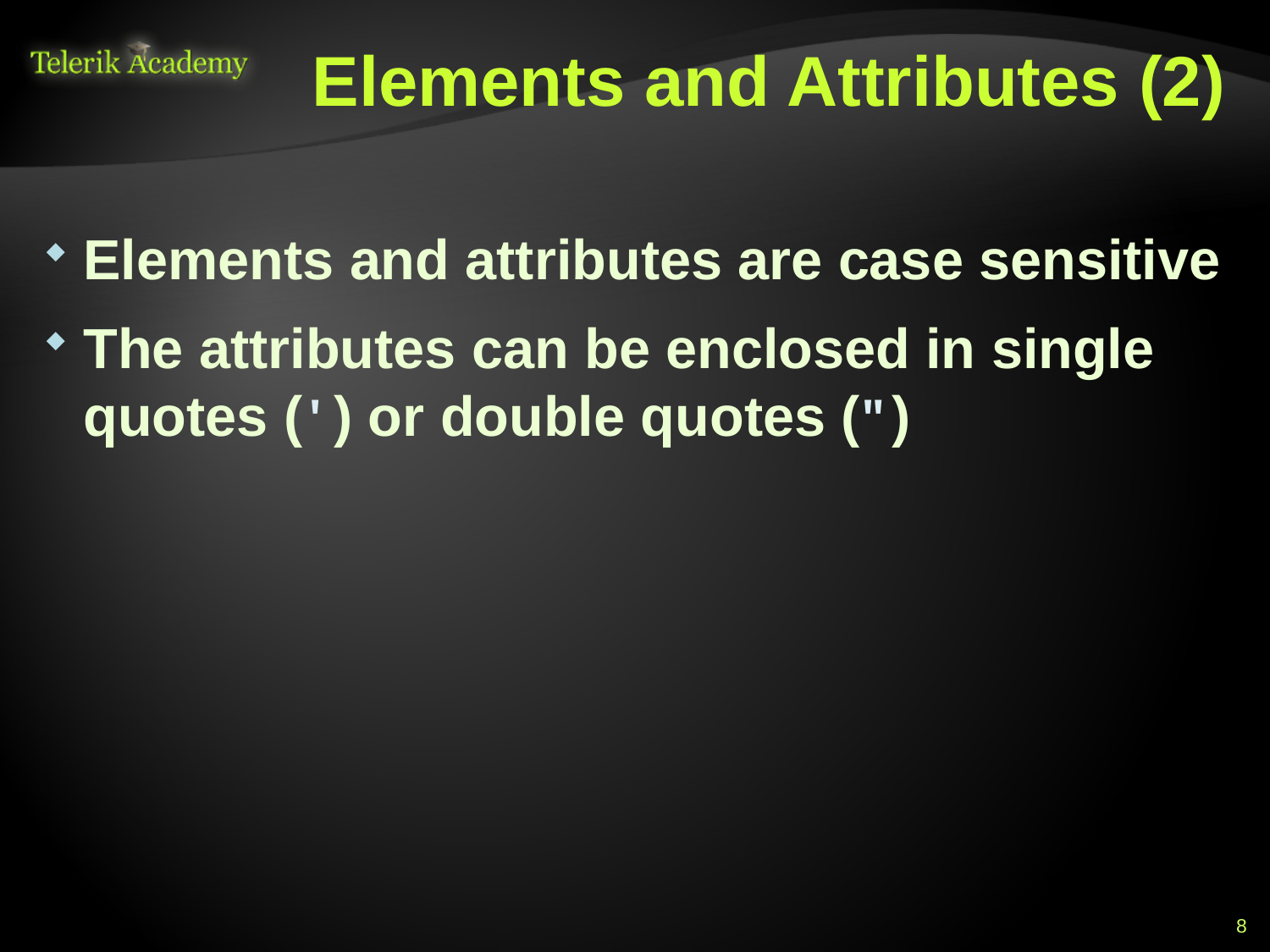

# Elements and Attributes (2)
Elements and attributes are case sensitive
The attributes can be enclosed in single quotes (') or double quotes (")
8